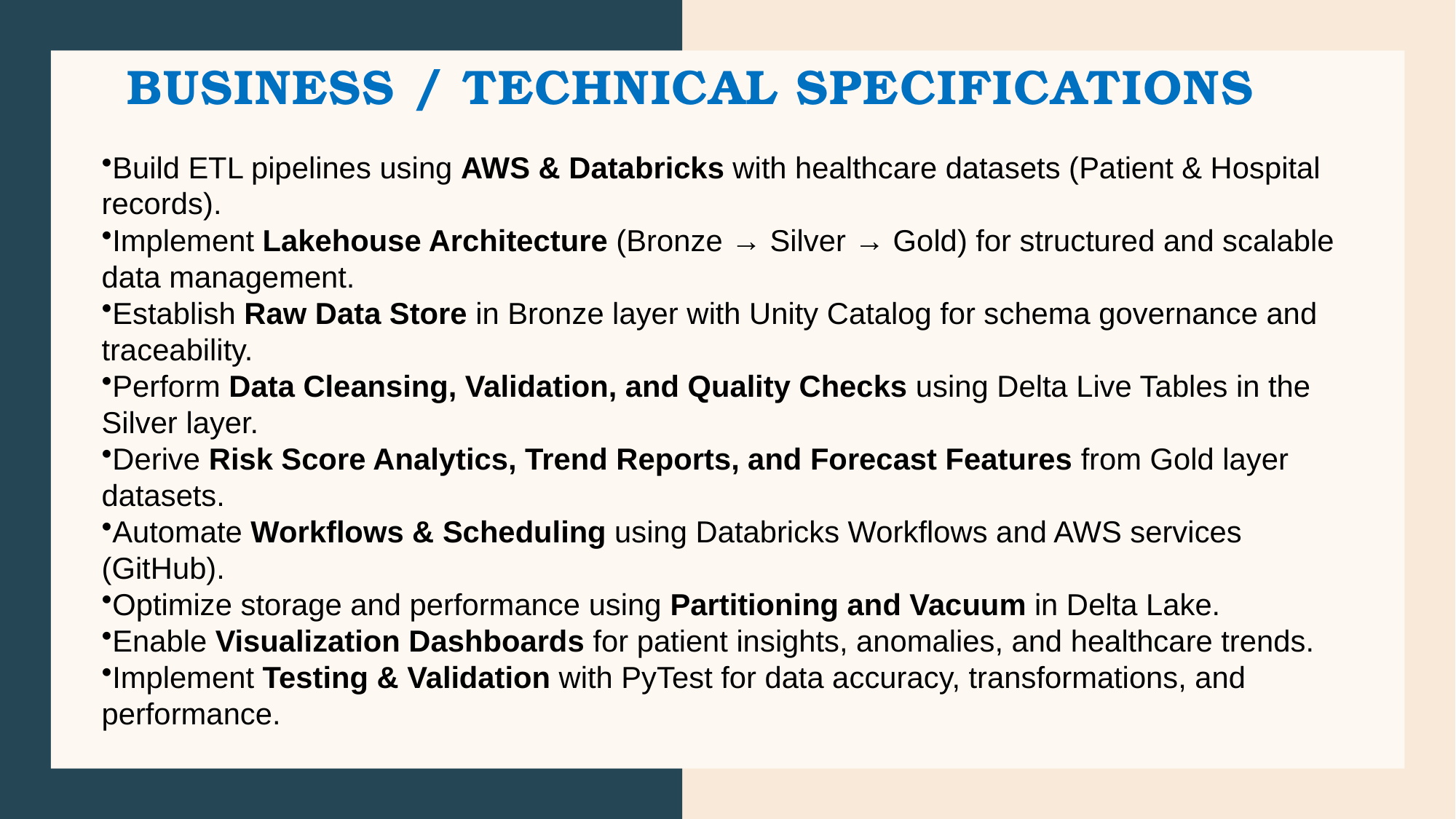

# Business / Technical Specifications
Build ETL pipelines using AWS & Databricks with healthcare datasets (Patient & Hospital records).
Implement Lakehouse Architecture (Bronze → Silver → Gold) for structured and scalable data management.
Establish Raw Data Store in Bronze layer with Unity Catalog for schema governance and traceability.
Perform Data Cleansing, Validation, and Quality Checks using Delta Live Tables in the Silver layer.
Derive Risk Score Analytics, Trend Reports, and Forecast Features from Gold layer datasets.
Automate Workflows & Scheduling using Databricks Workflows and AWS services  (GitHub).
Optimize storage and performance using Partitioning and Vacuum in Delta Lake.
Enable Visualization Dashboards for patient insights, anomalies, and healthcare trends.
Implement Testing & Validation with PyTest for data accuracy, transformations, and performance.